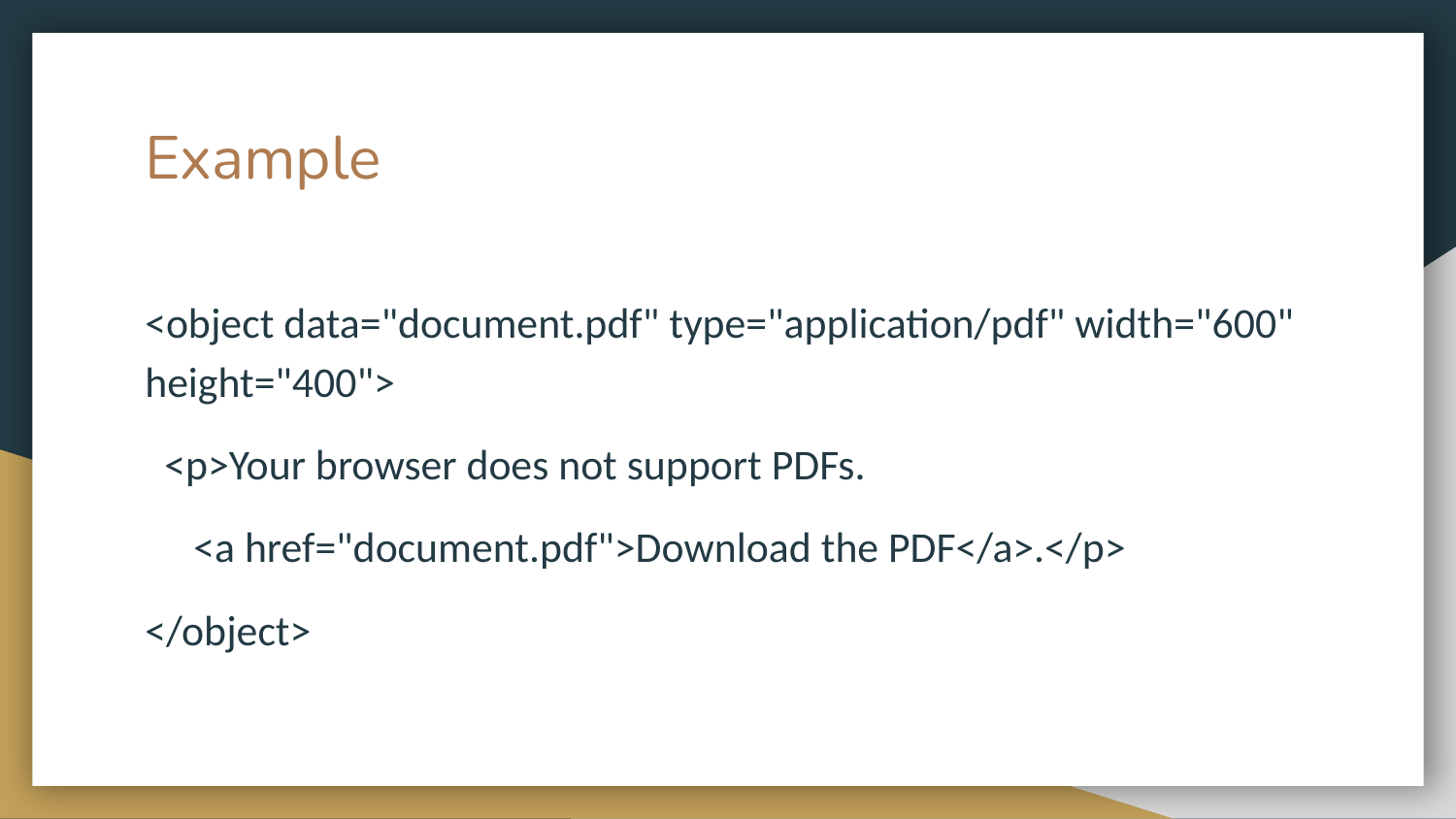

# Example
<object data="document.pdf" type="application/pdf" width="600" height="400">
  <p>Your browser does not support PDFs.
     <a href="document.pdf">Download the PDF</a>.</p>
</object>